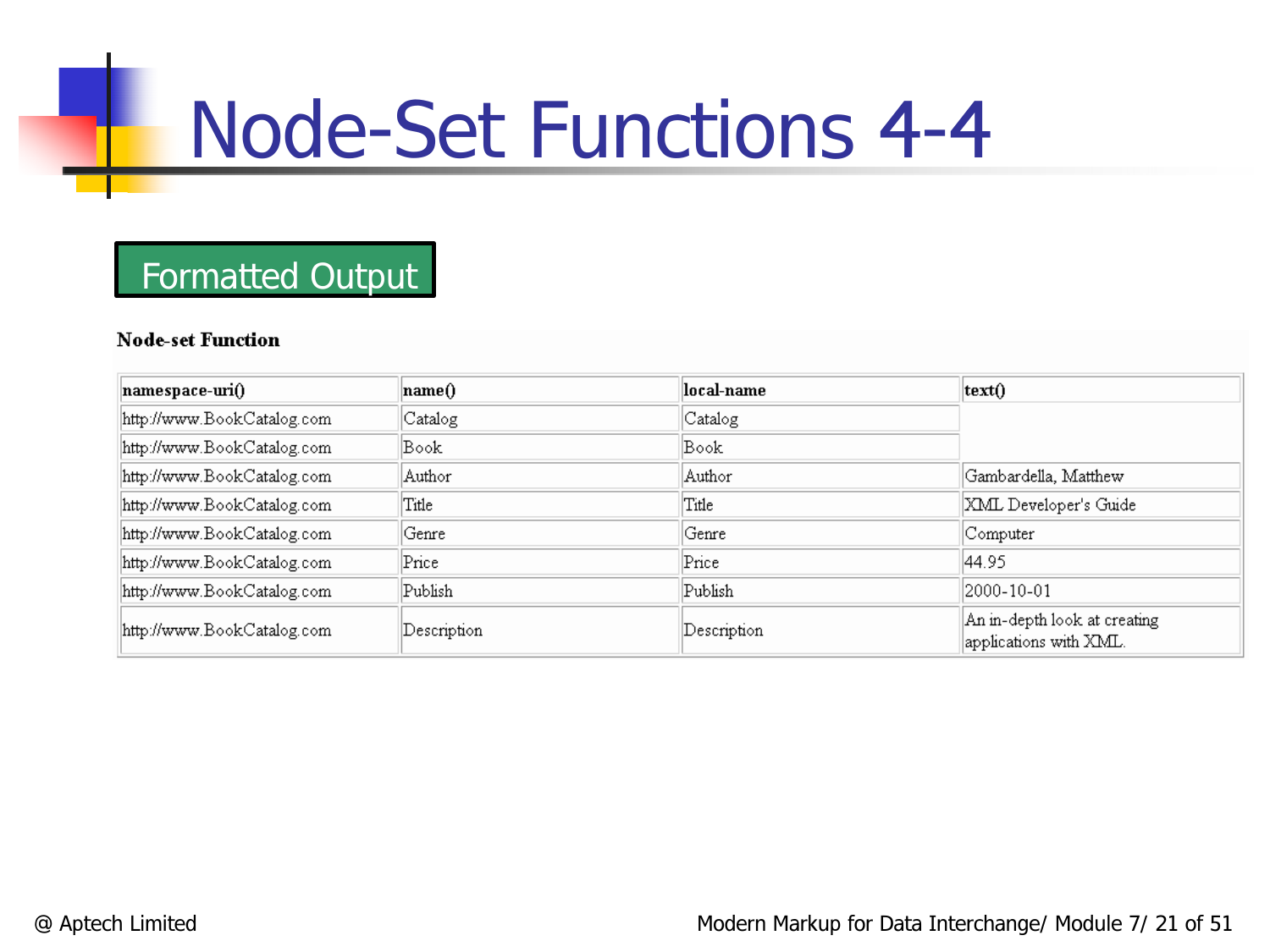

Node-Set Functions 4-4

Formatted Output

@ Aptech Limited
Modern Markup for Data Interchange/ Module 7/ 21 of 51